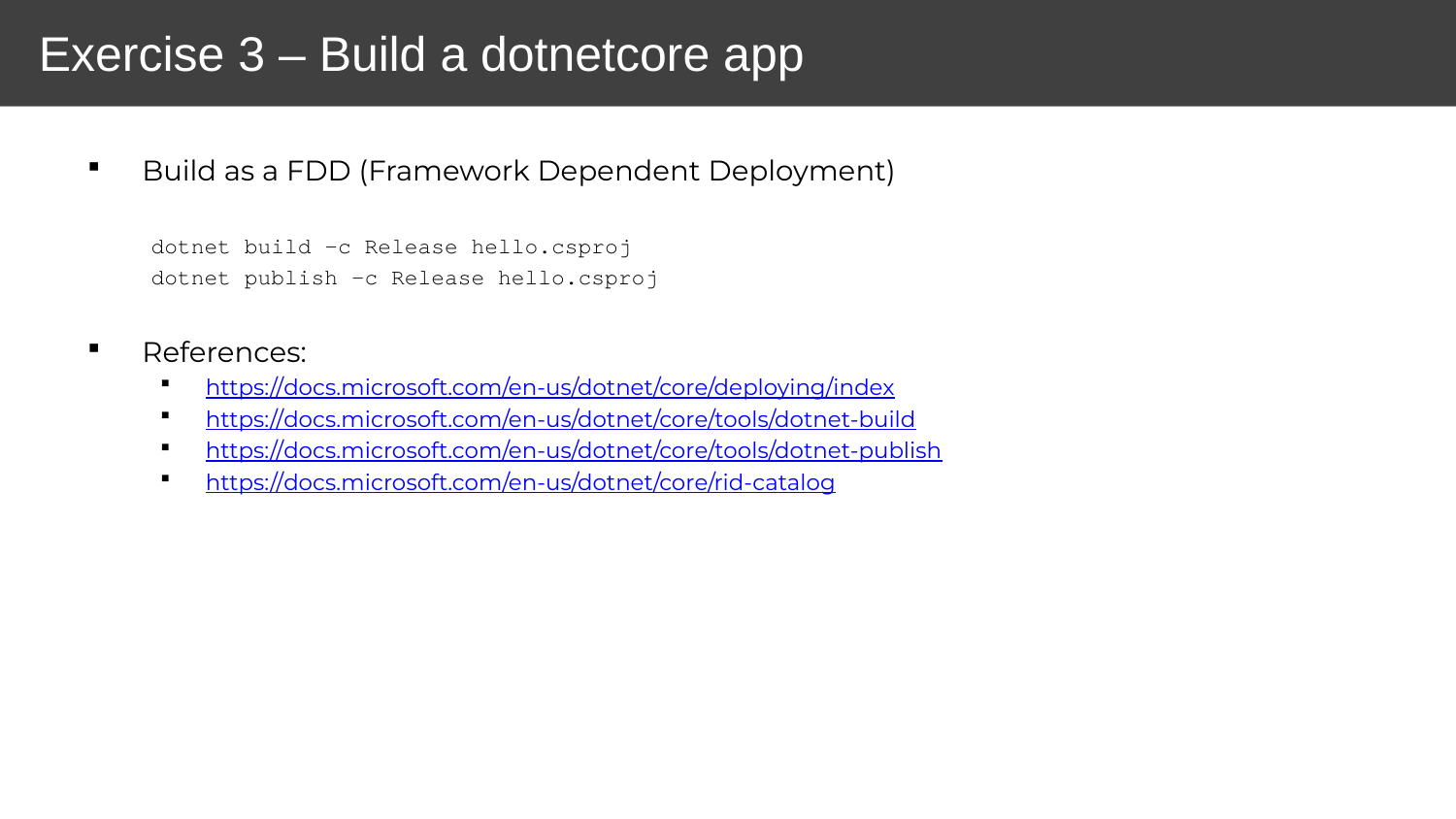

# Exercise 3 – Build a dotnetcore app
Build as a FDD (Framework Dependent Deployment)

dotnet build –c Release hello.csproj
dotnet publish –c Release hello.csproj

References:
https://docs.microsoft.com/en-us/dotnet/core/deploying/index
https://docs.microsoft.com/en-us/dotnet/core/tools/dotnet-build
https://docs.microsoft.com/en-us/dotnet/core/tools/dotnet-publish
https://docs.microsoft.com/en-us/dotnet/core/rid-catalog